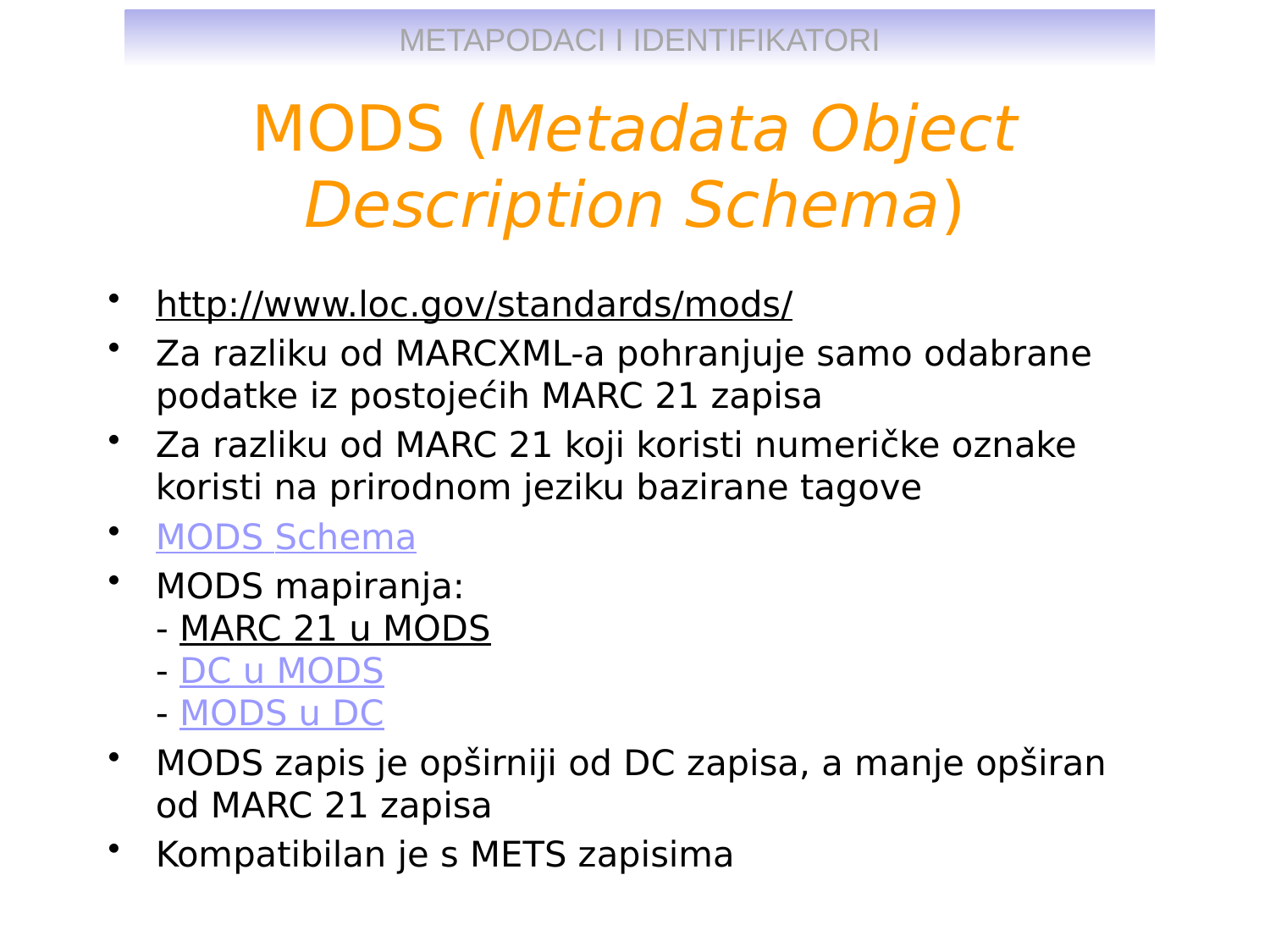

# MODS (Metadata Object Description Schema)
http://www.loc.gov/standards/mods/
Za razliku od MARCXML-a pohranjuje samo odabrane podatke iz postojećih MARC 21 zapisa
Za razliku od MARC 21 koji koristi numeričke oznake koristi na prirodnom jeziku bazirane tagove
MODS Schema
MODS mapiranja:
- MARC 21 u MODS
- DC u MODS
- MODS u DC
MODS zapis je opširniji od DC zapisa, a manje opširan od MARC 21 zapisa
Kompatibilan je s METS zapisima